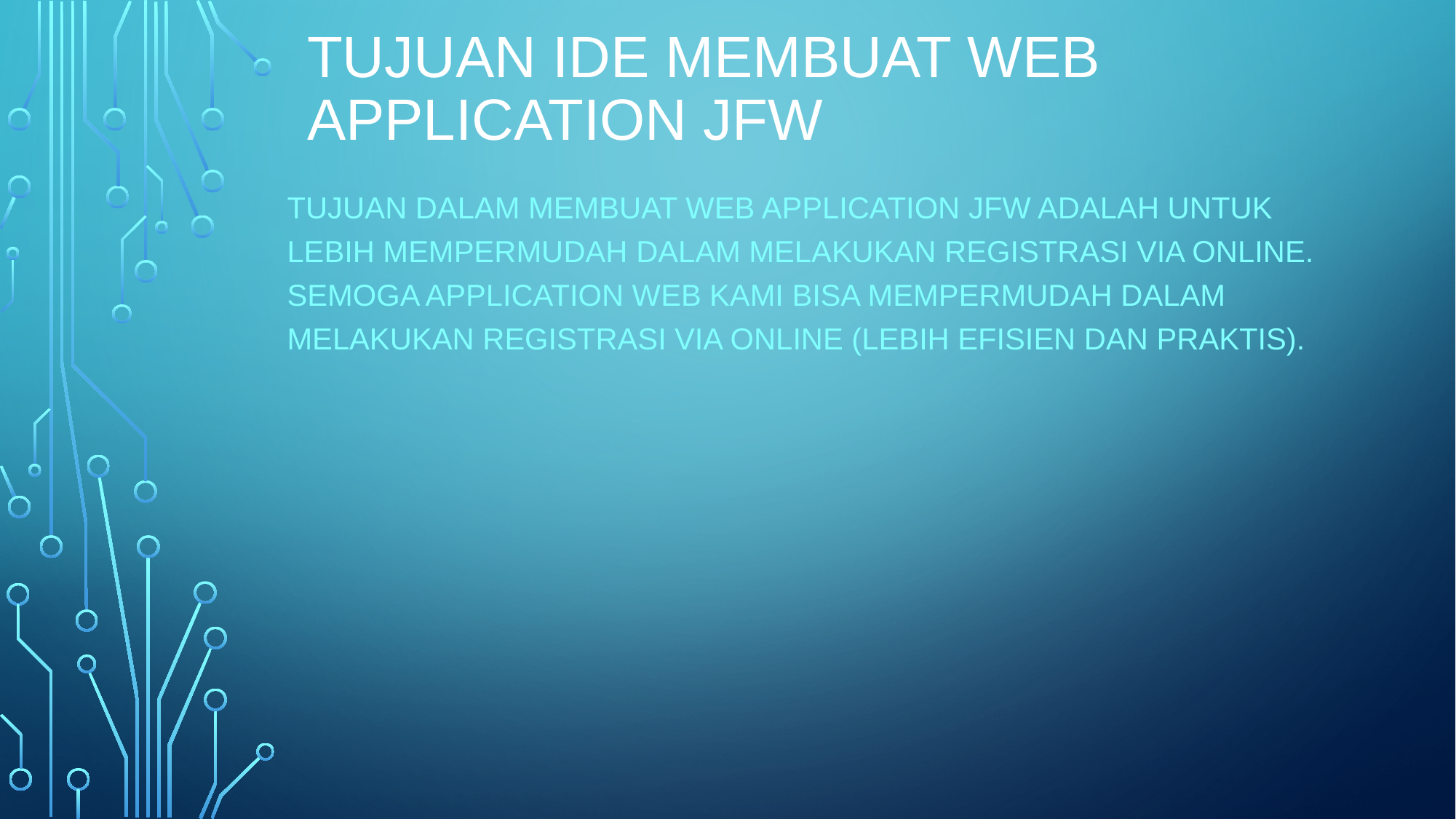

# tujuan ide membuat WEB APPLICATION jfw
Tujuan dalam membuat web application jfw adalah untuk lebih mempermudah dalam melakukan registrasi via online. Semoga application web kami bisa mempermudah dalam melakukan registrasi via online (lebih efisien dan praktis).